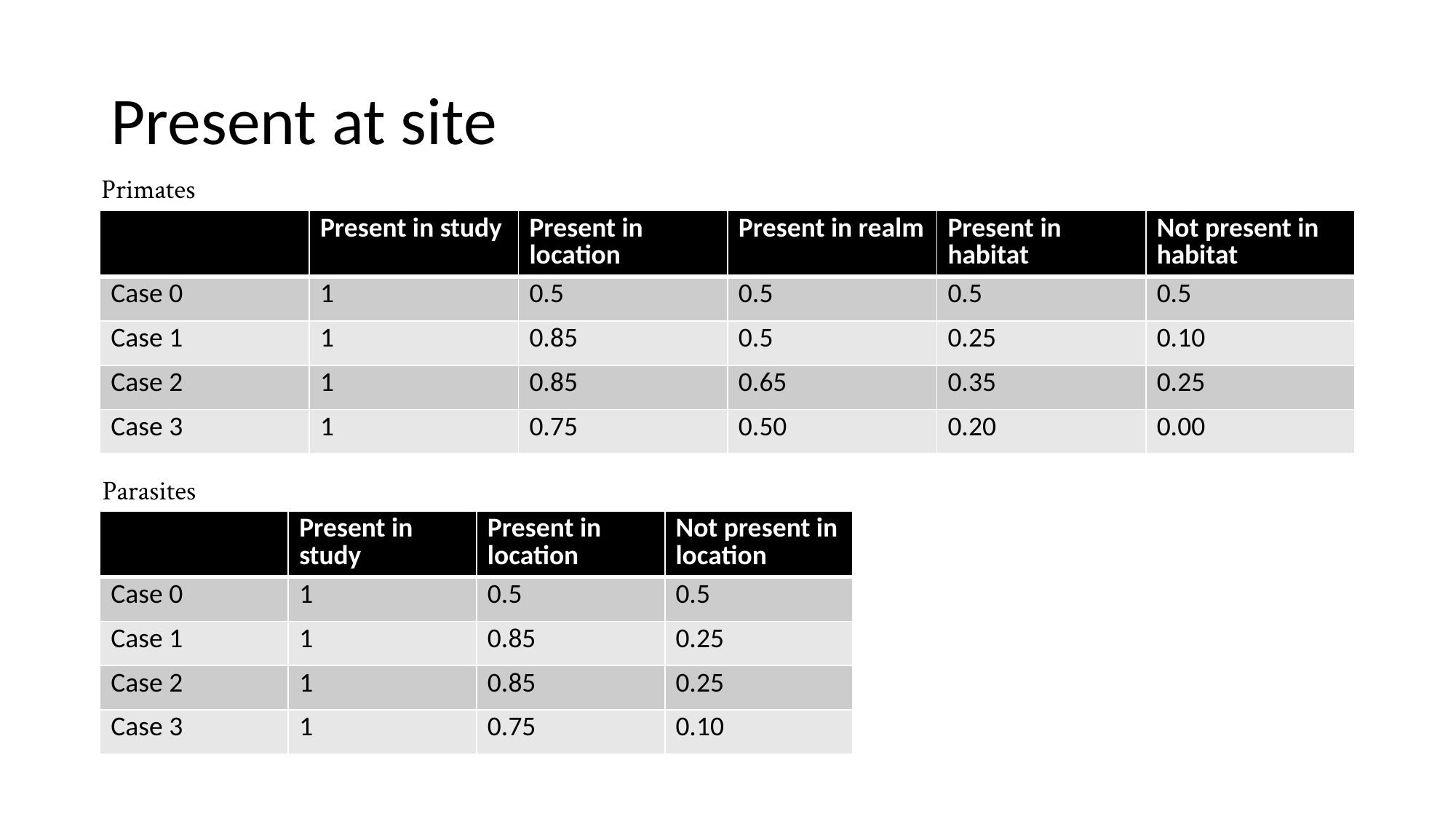

# Present at site
Primates
|  | Present in study | Present in location | Present in realm | Present in habitat | Not present in habitat |
| --- | --- | --- | --- | --- | --- |
| Case 0 | 1 | 0.5 | 0.5 | 0.5 | 0.5 |
| Case 1 | 1 | 0.85 | 0.5 | 0.25 | 0.10 |
| Case 2 | 1 | 0.85 | 0.65 | 0.35 | 0.25 |
| Case 3 | 1 | 0.75 | 0.50 | 0.20 | 0.00 |
Parasites
|  | Present in study | Present in location | Not present in location |
| --- | --- | --- | --- |
| Case 0 | 1 | 0.5 | 0.5 |
| Case 1 | 1 | 0.85 | 0.25 |
| Case 2 | 1 | 0.85 | 0.25 |
| Case 3 | 1 | 0.75 | 0.10 |